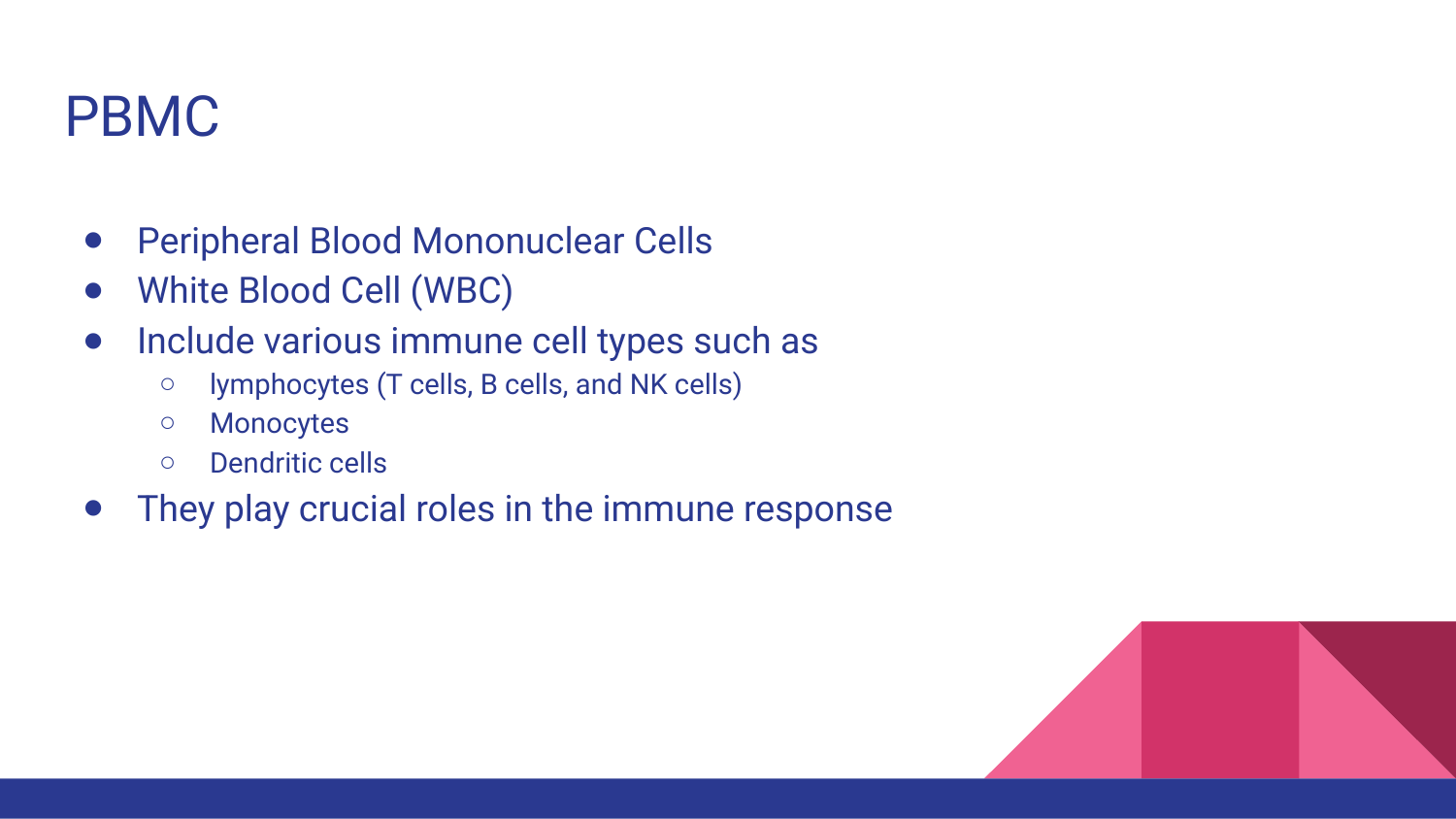

# PBMC
Peripheral Blood Mononuclear Cells
White Blood Cell (WBC)
Include various immune cell types such as
lymphocytes (T cells, B cells, and NK cells)
Monocytes
Dendritic cells
They play crucial roles in the immune response